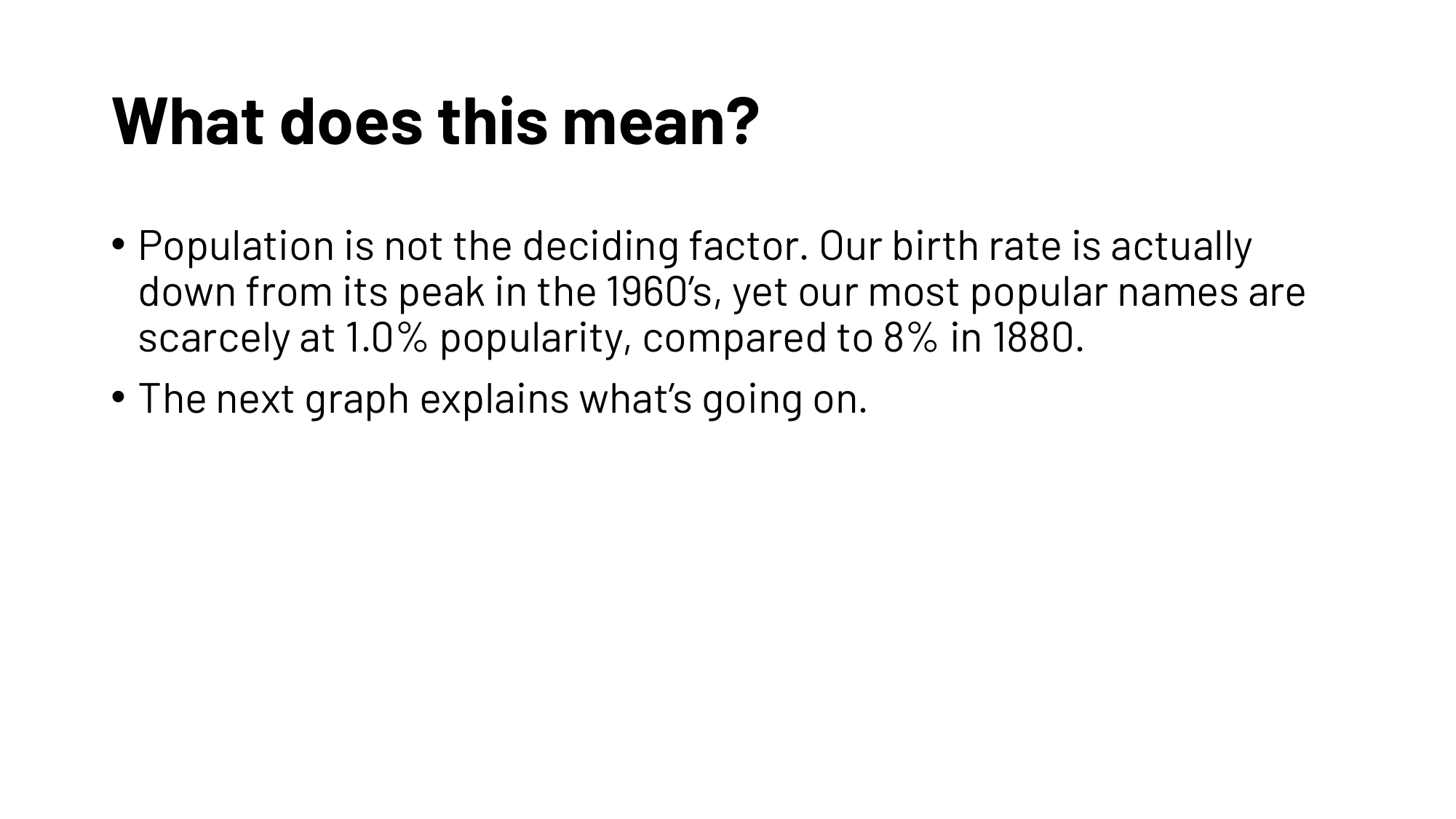

# What does this mean?
Population is not the deciding factor. Our birth rate is actually down from its peak in the 1960’s, yet our most popular names are scarcely at 1.0% popularity, compared to 8% in 1880.
The next graph explains what’s going on.